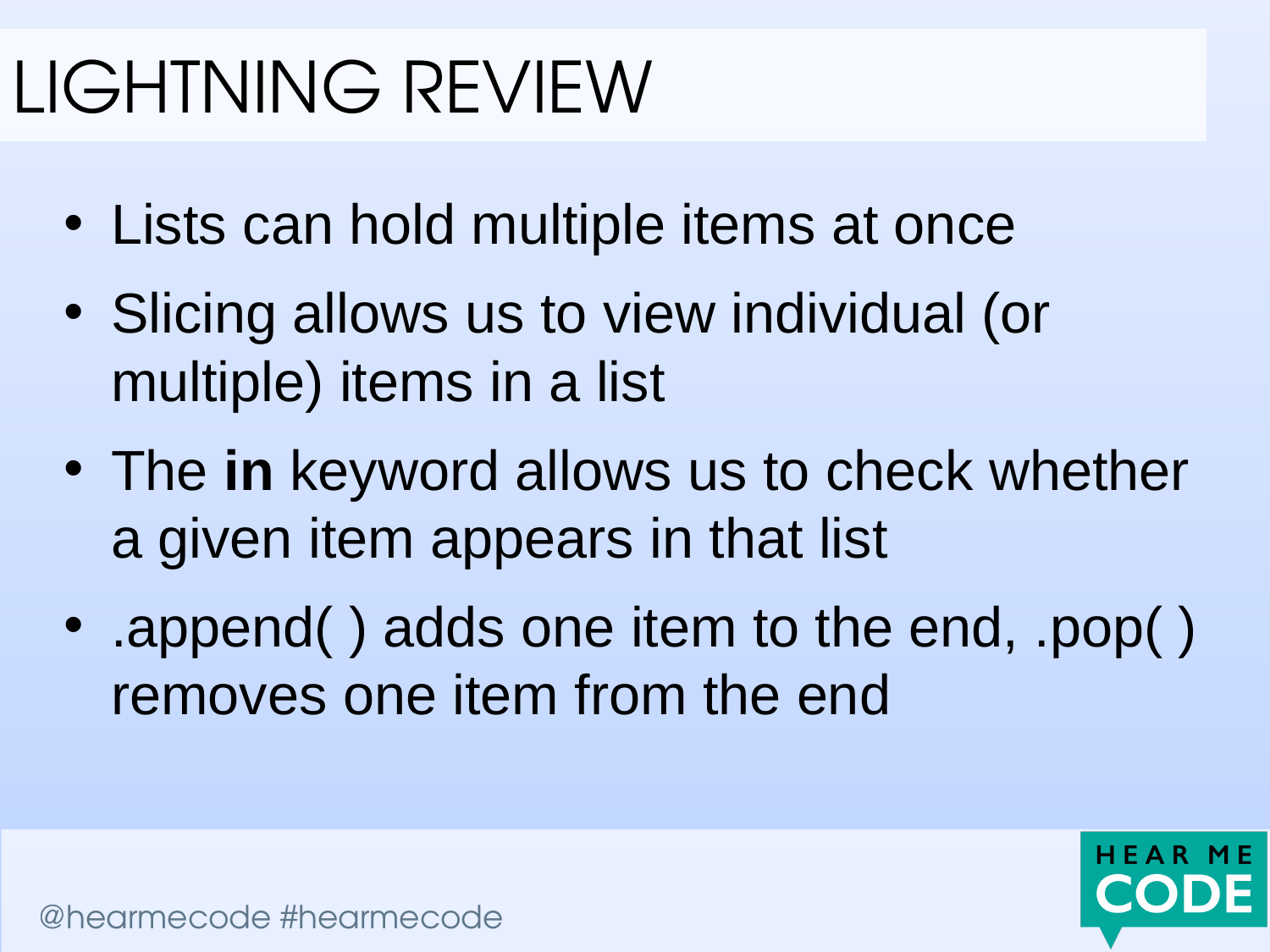

Lightning review
Lists can hold multiple items at once
Slicing allows us to view individual (or multiple) items in a list
The in keyword allows us to check whether a given item appears in that list
.append( ) adds one item to the end, .pop( ) removes one item from the end
3